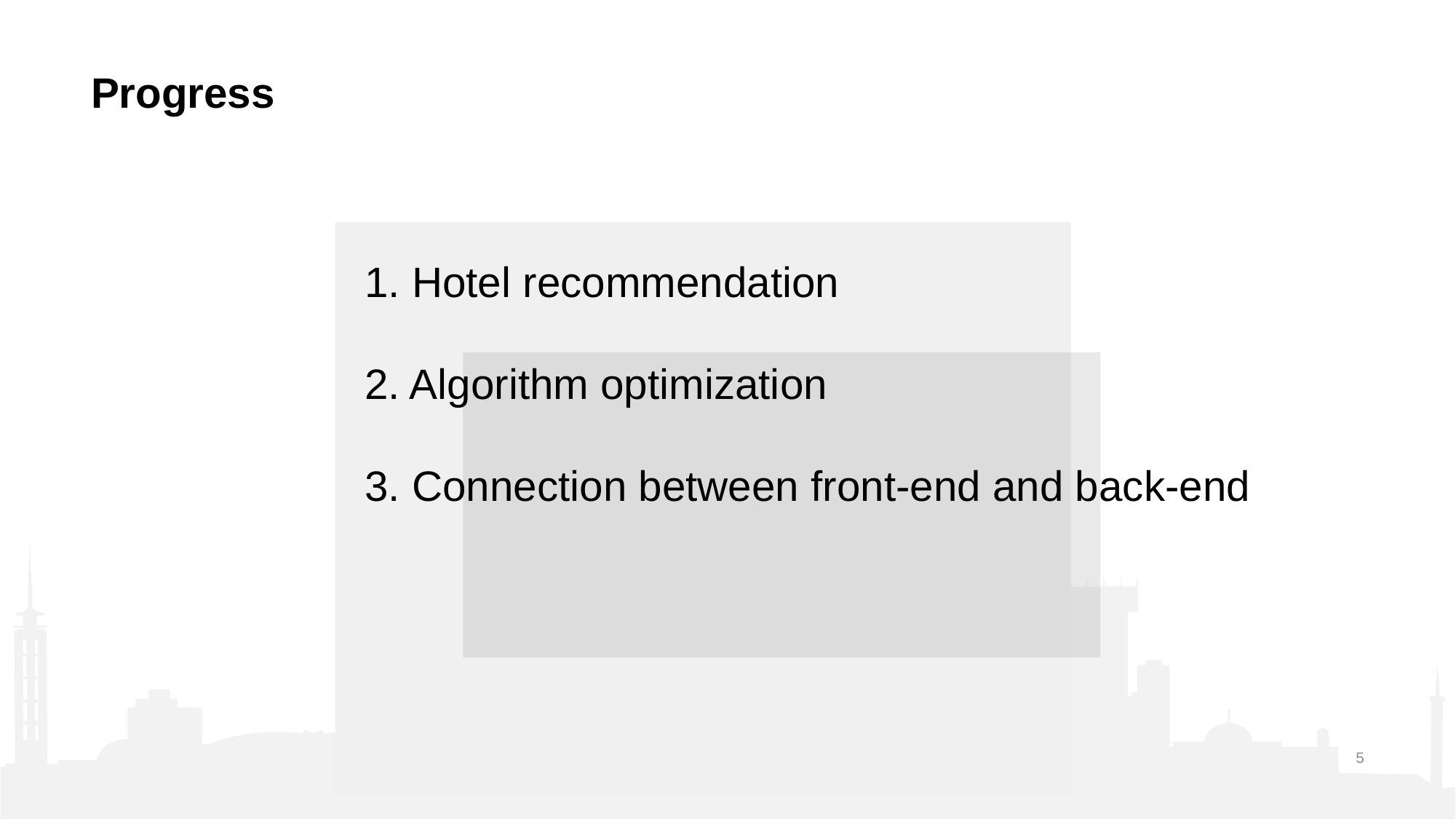

# Progress

1. Hotel recommendation

2. Algorithm optimization
3. Connection between front-end and back-end

5